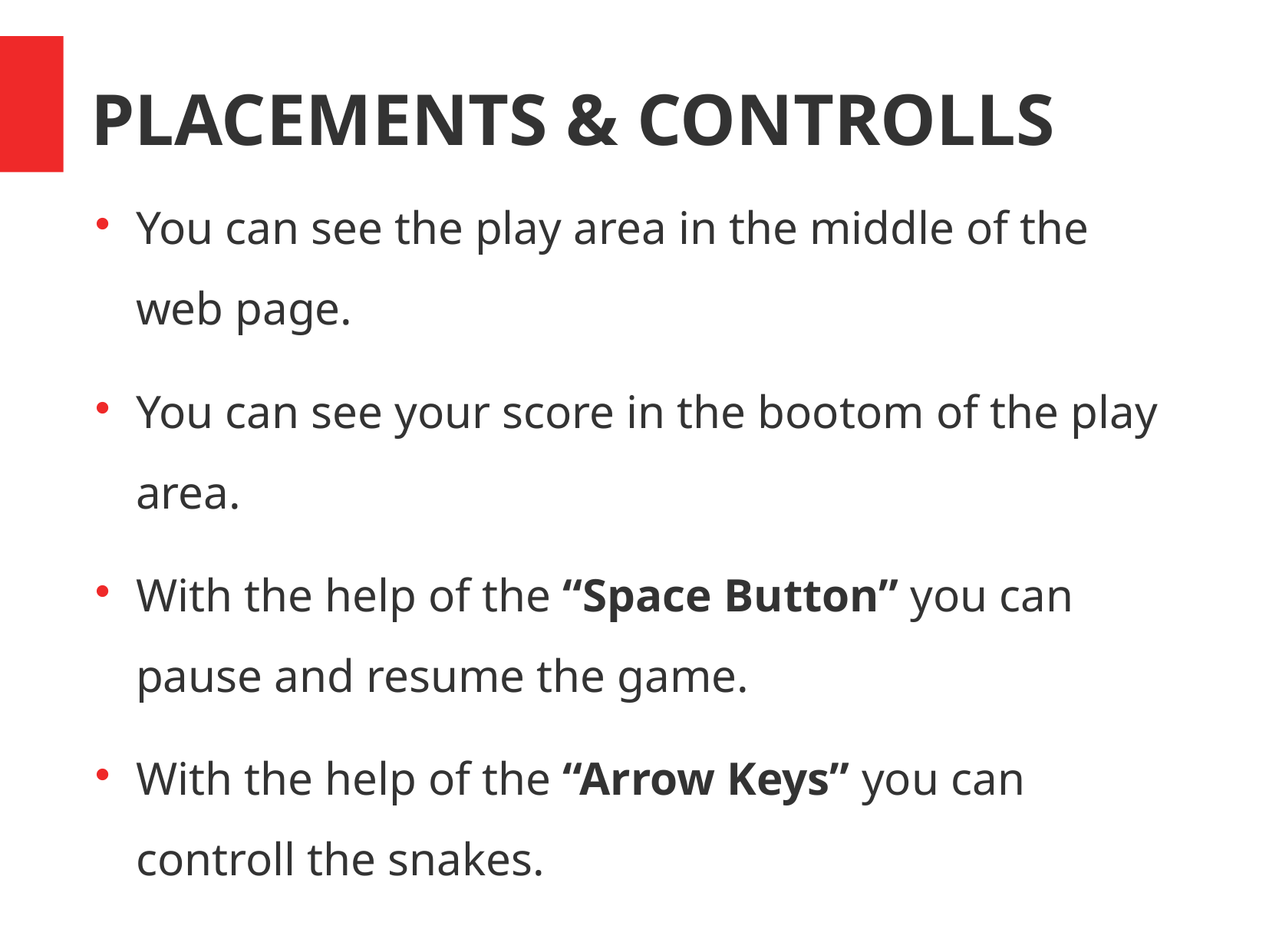

PLACEMENTS & CONTROLLS
You can see the play area in the middle of the web page.
You can see your score in the bootom of the play area.
With the help of the “Space Button” you can pause and resume the game.
With the help of the “Arrow Keys” you can controll the snakes.